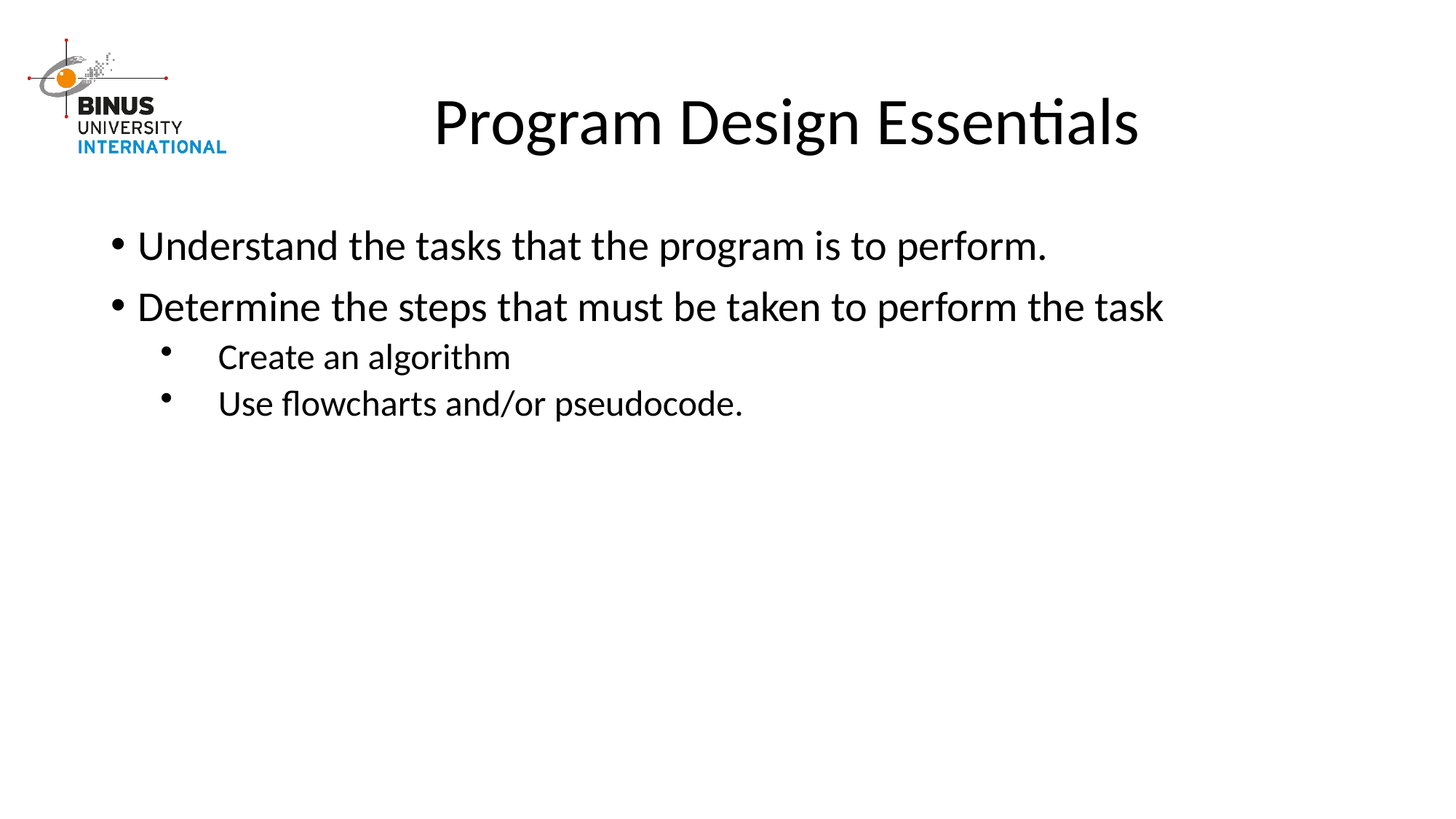

# Program Design Essentials
Understand the tasks that the program is to perform.
Determine the steps that must be taken to perform the task
Create an algorithm
Use flowcharts and/or pseudocode.